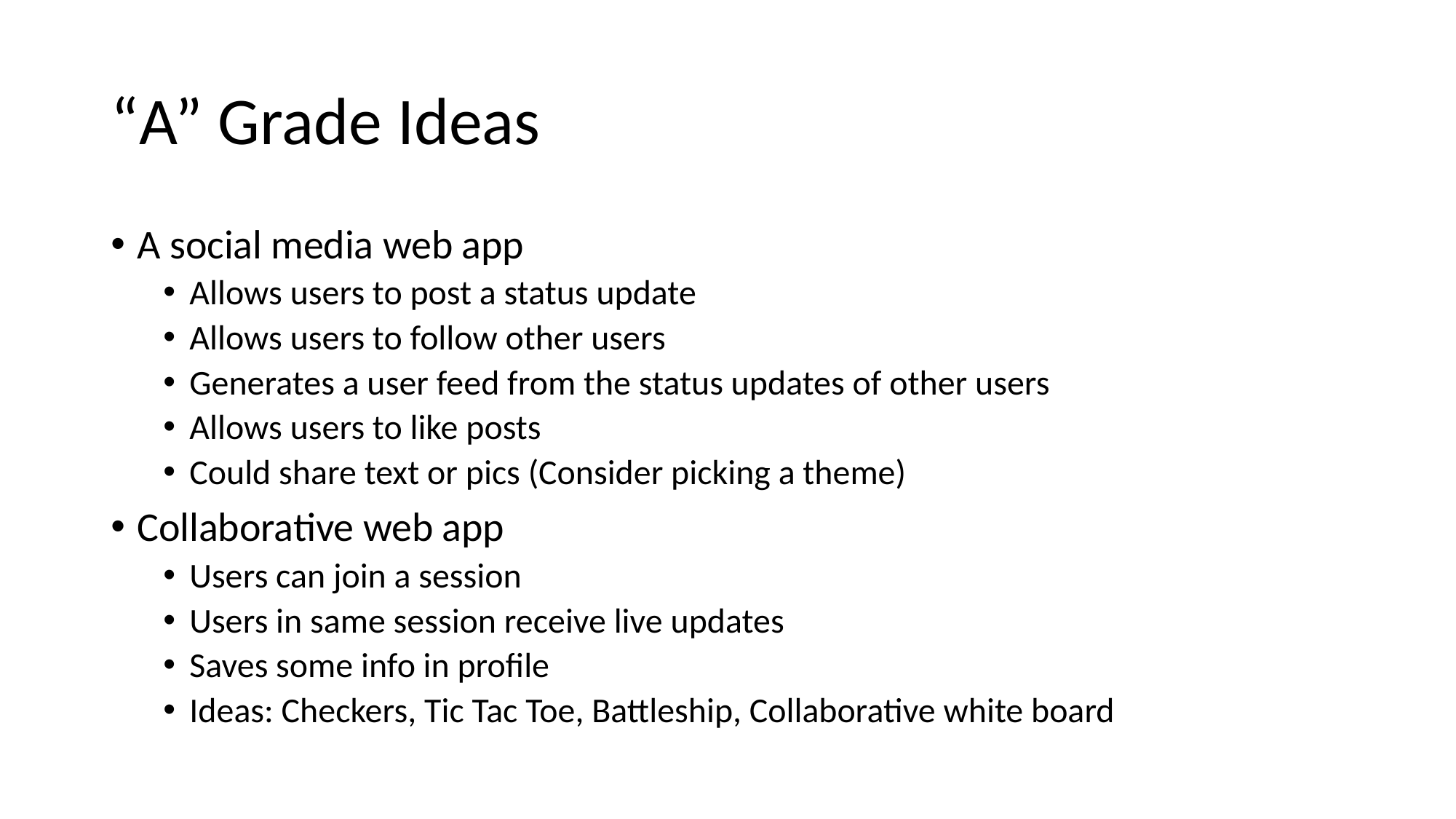

# “A” Grade Ideas
A social media web app
Allows users to post a status update
Allows users to follow other users
Generates a user feed from the status updates of other users
Allows users to like posts
Could share text or pics (Consider picking a theme)
Collaborative web app
Users can join a session
Users in same session receive live updates
Saves some info in profile
Ideas: Checkers, Tic Tac Toe, Battleship, Collaborative white board